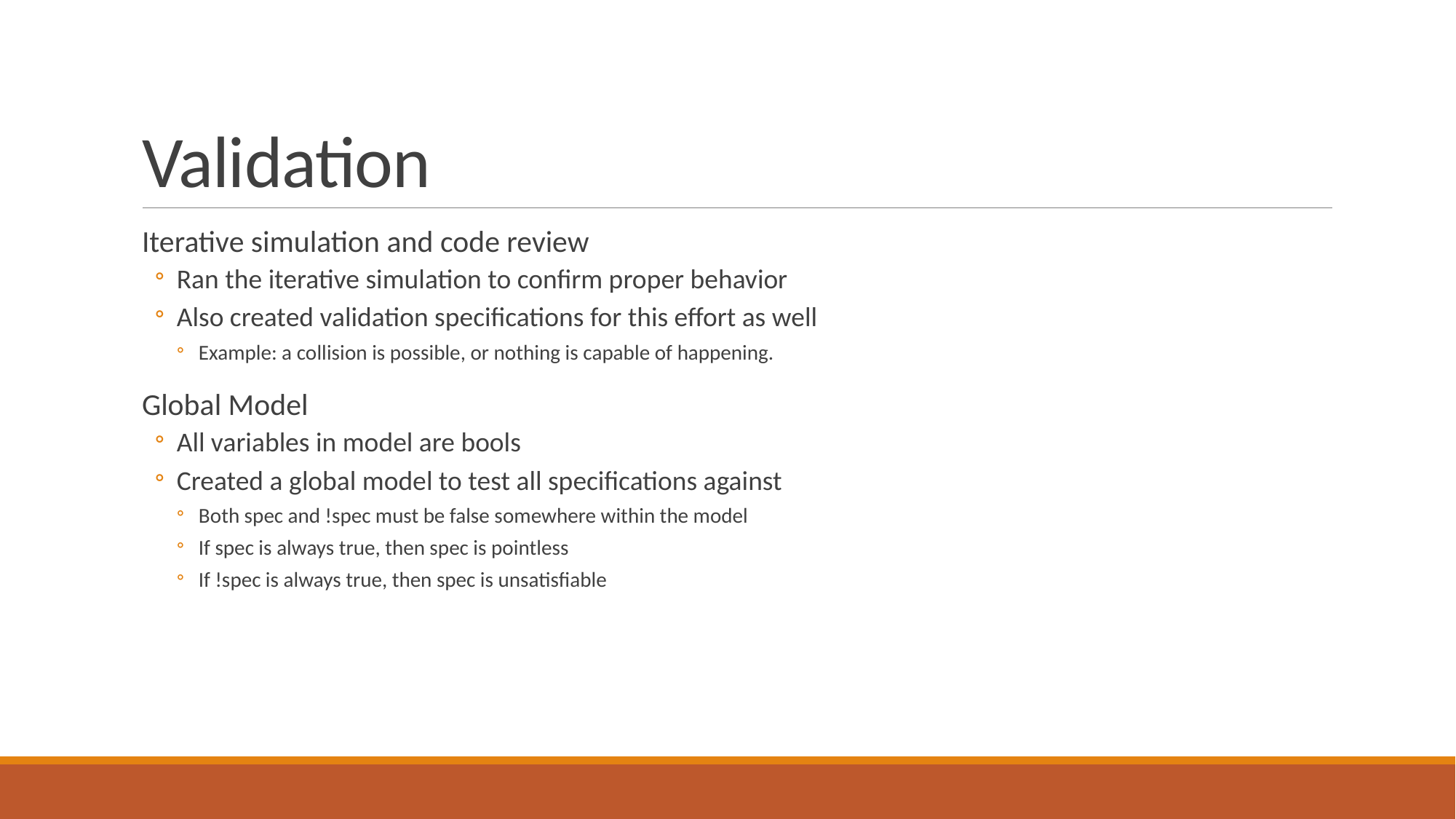

# Validation
Iterative simulation and code review
Ran the iterative simulation to confirm proper behavior
Also created validation specifications for this effort as well
Example: a collision is possible, or nothing is capable of happening.
Global Model
All variables in model are bools
Created a global model to test all specifications against
Both spec and !spec must be false somewhere within the model
If spec is always true, then spec is pointless
If !spec is always true, then spec is unsatisfiable